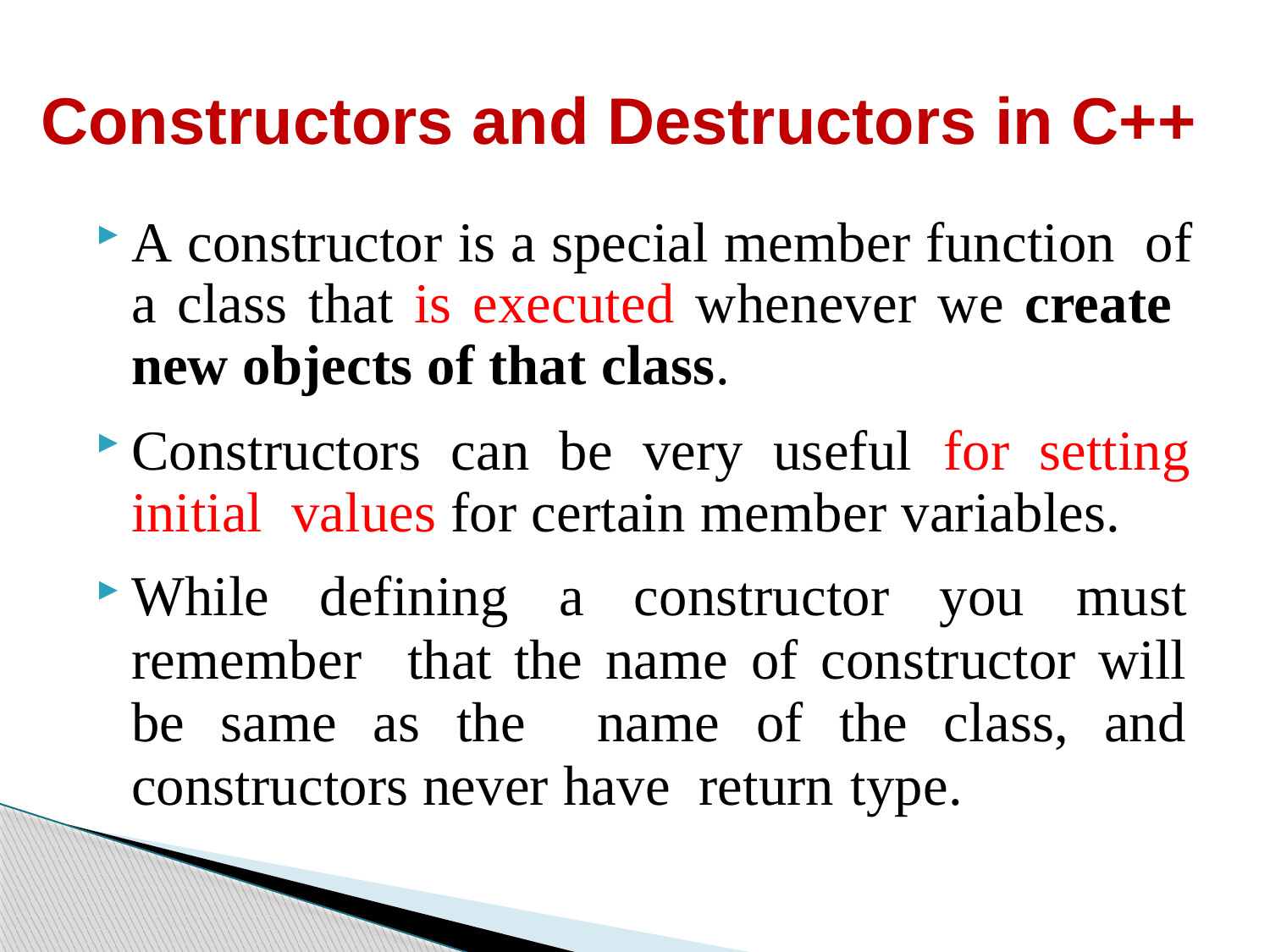

# Constructors and Destructors in C++
A constructor is a special member function  of a class that is executed whenever we create  new objects of that class.
Constructors can be very useful for setting initial  values for certain member variables.
While defining a constructor you must remember  that the name of constructor will be same as the  name of the class, and constructors never have  return type.